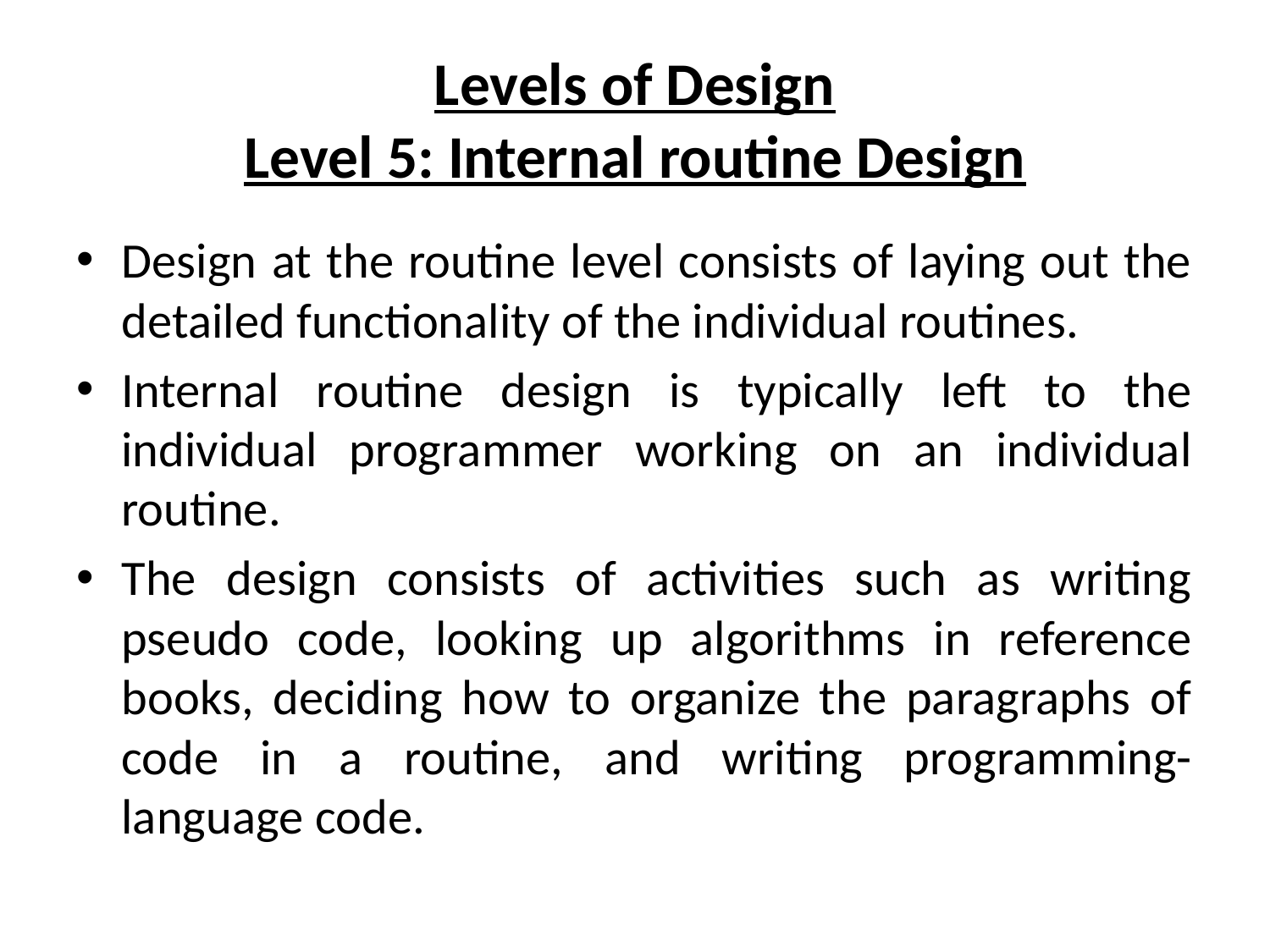

# Levels of Design Level 5: Internal routine Design
Design at the routine level consists of laying out the detailed functionality of the individual routines.
Internal routine design is typically left to the individual programmer working on an individual routine.
The design consists of activities such as writing pseudo code, looking up algorithms in reference books, deciding how to organize the paragraphs of code in a routine, and writing programming-language code.